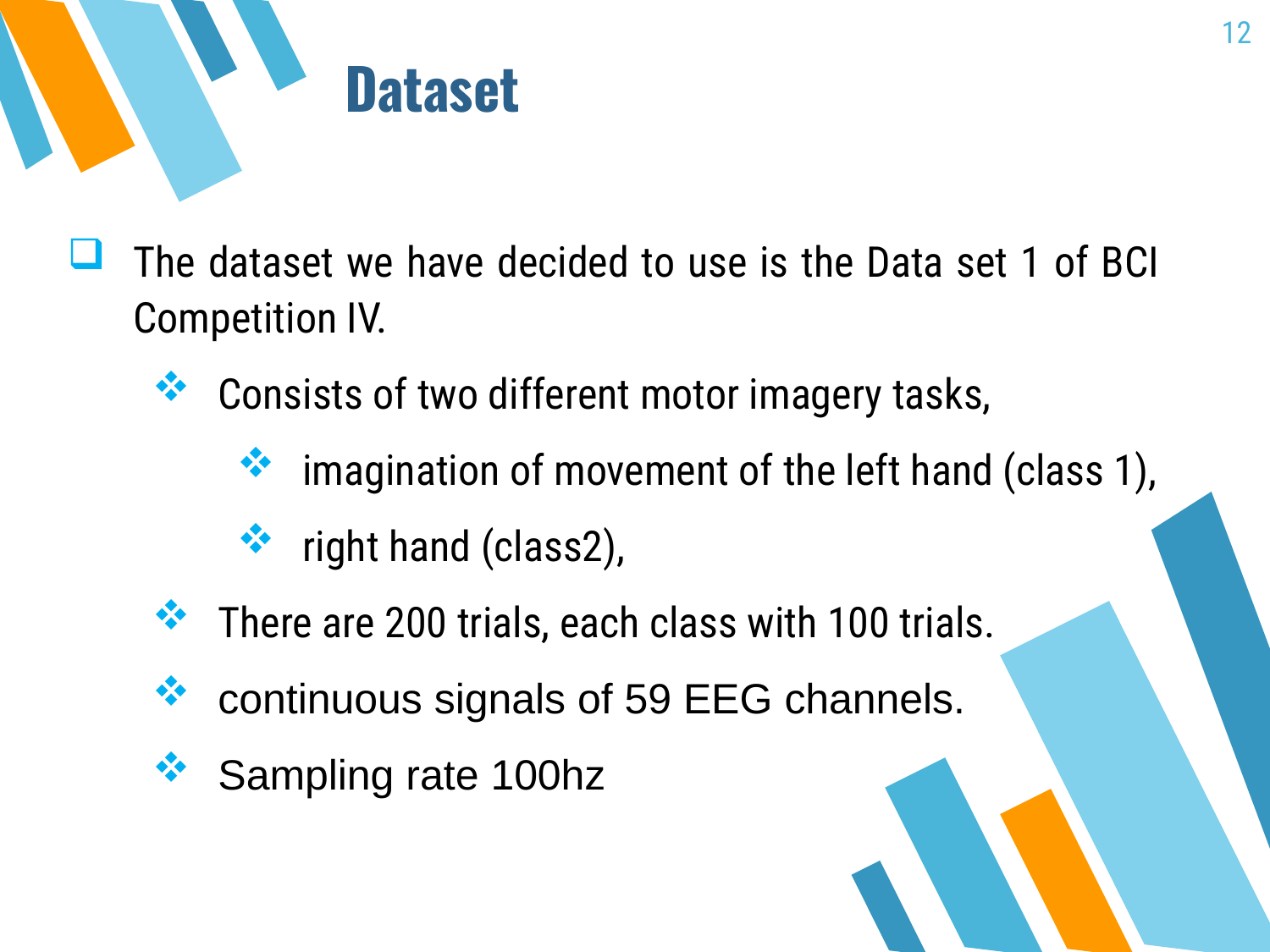

12
# Dataset
The dataset we have decided to use is the Data set 1 of BCI Competition IV.
Consists of two different motor imagery tasks,
imagination of movement of the left hand (class 1),
right hand (class2),
There are 200 trials, each class with 100 trials.
continuous signals of 59 EEG channels.
Sampling rate 100hz